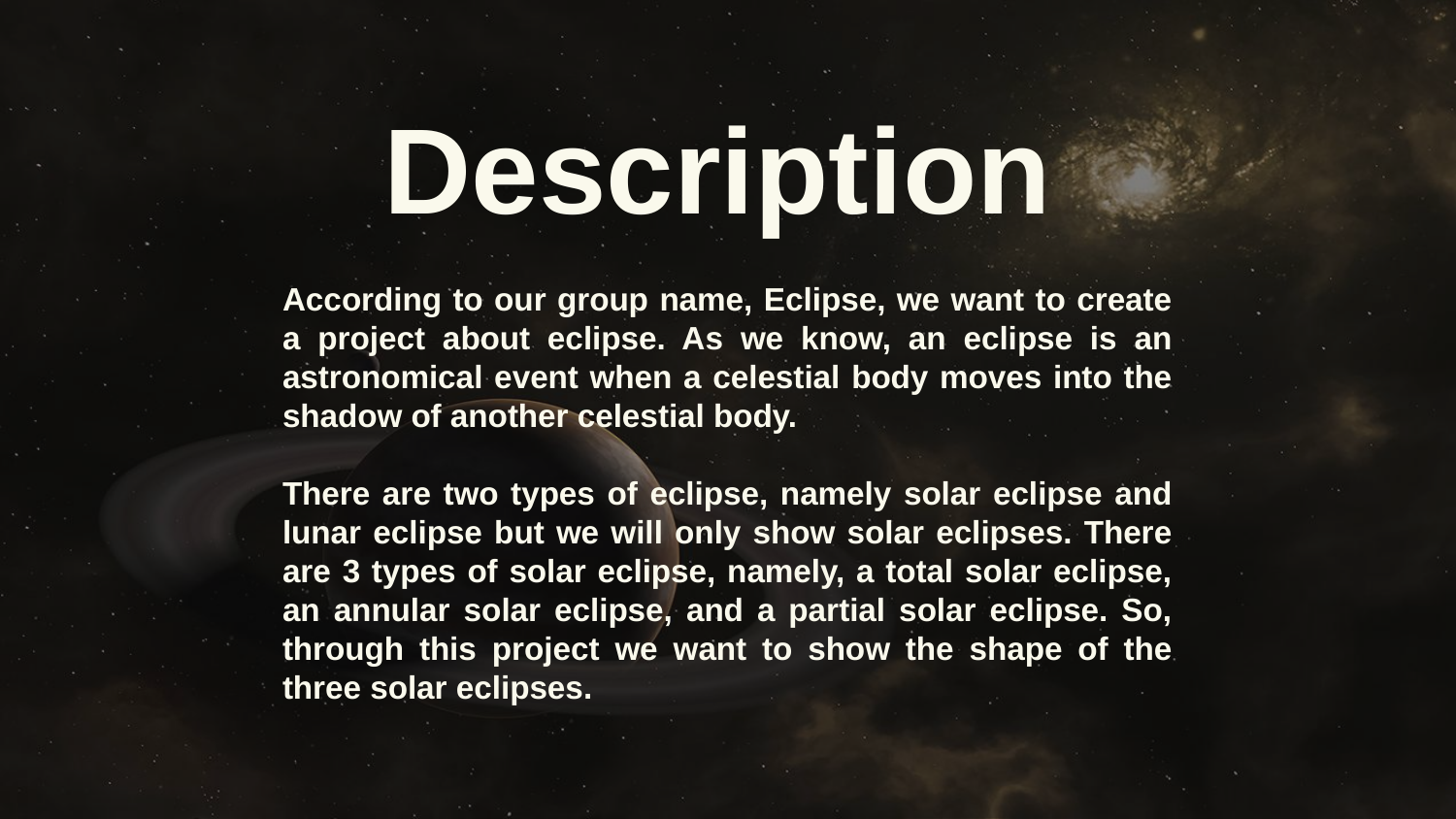

# Description
According to our group name, Eclipse, we want to create a project about eclipse. As we know, an eclipse is an astronomical event when a celestial body moves into the shadow of another celestial body.

There are two types of eclipse, namely solar eclipse and lunar eclipse but we will only show solar eclipses. There are 3 types of solar eclipse, namely, a total solar eclipse, an annular solar eclipse, and a partial solar eclipse. So, through this project we want to show the shape of the three solar eclipses.